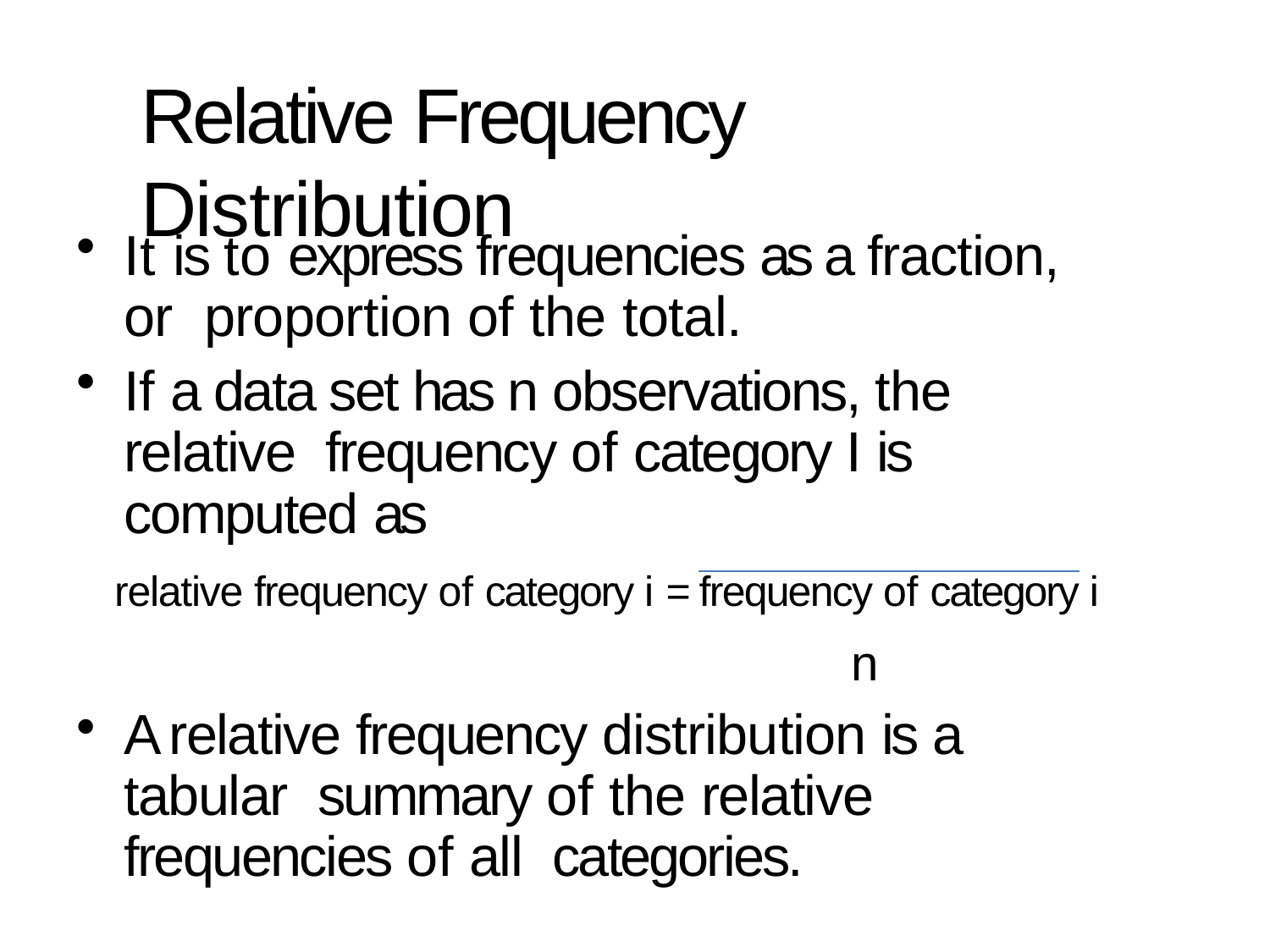

# Relative Frequency Distribution
It is to express frequencies as a fraction, or  proportion of the total.
If a data set has n observations, the relative  frequency of category I is computed as
relative frequency of category i = frequency of category i
n
A relative frequency distribution is a tabular  summary of the relative frequencies of all  categories.